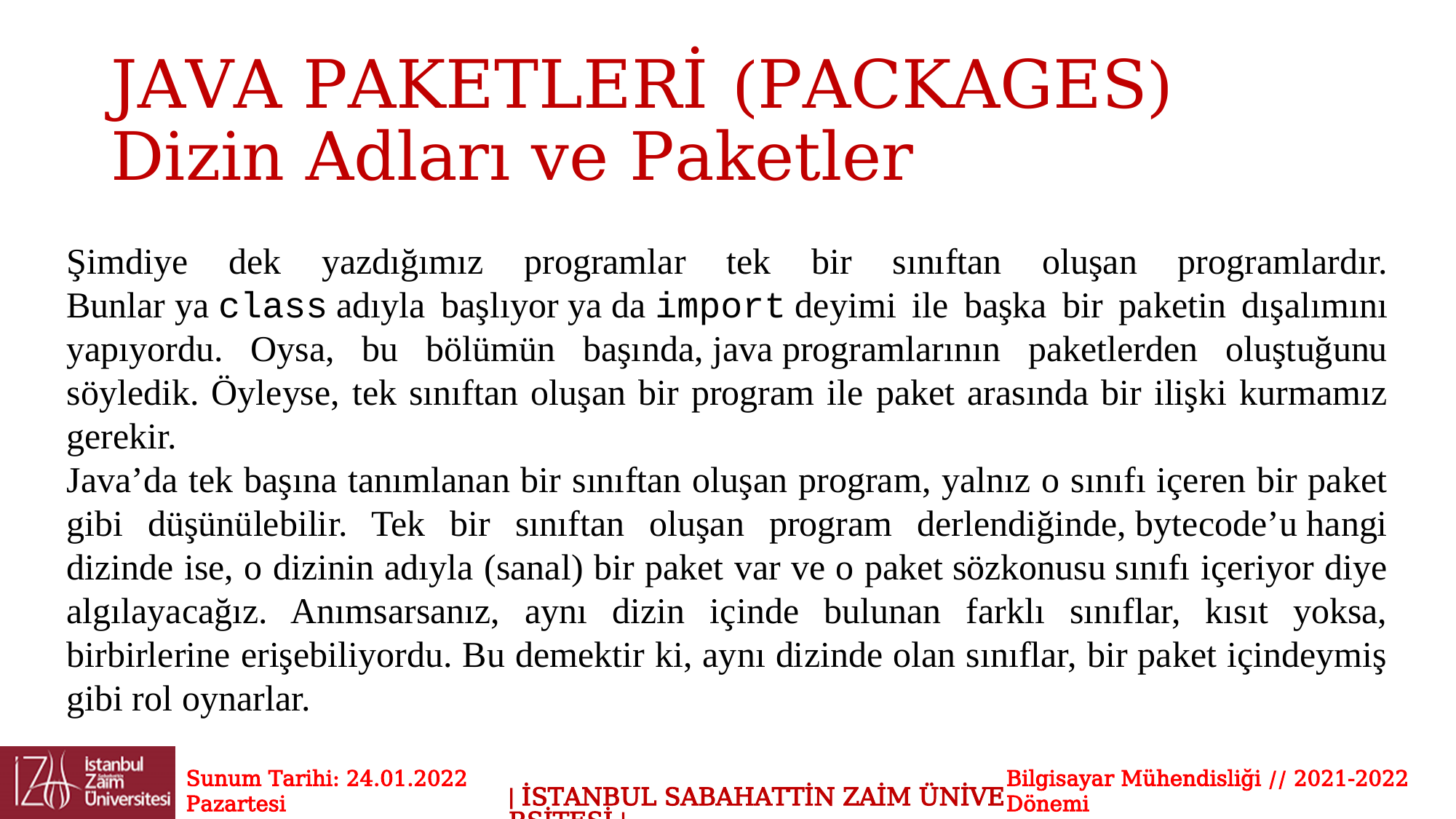

# JAVA PAKETLERİ (PACKAGES) Dizin Adları ve Paketler
Şimdiye dek yazdığımız programlar tek bir sınıftan oluşan programlardır. Bunlar ya class adıyla başlıyor ya da import deyimi ile başka bir paketin dışalımını yapıyordu. Oysa, bu bölümün başında, java programlarının paketlerden oluştuğunu söyledik. Öyleyse, tek sınıftan oluşan bir program ile paket arasında bir ilişki kurmamız gerekir.
Java’da tek başına tanımlanan bir sınıftan oluşan program, yalnız o sınıfı içeren bir paket gibi düşünülebilir. Tek bir sınıftan oluşan program derlendiğinde, bytecode’u hangi dizinde ise, o dizinin adıyla (sanal) bir paket var ve o paket sözkonusu sınıfı içeriyor diye algılayacağız. Anımsarsanız, aynı dizin içinde bulunan farklı sınıflar, kısıt yoksa, birbirlerine erişebiliyordu. Bu demektir ki, aynı dizinde olan sınıflar, bir paket içindeymiş gibi rol oynarlar.
Sunum Tarihi: 24.01.2022 Pazartesi
Bilgisayar Mühendisliği // 2021-2022 Dönemi
| İSTANBUL SABAHATTİN ZAİM ÜNİVERSİTESİ |